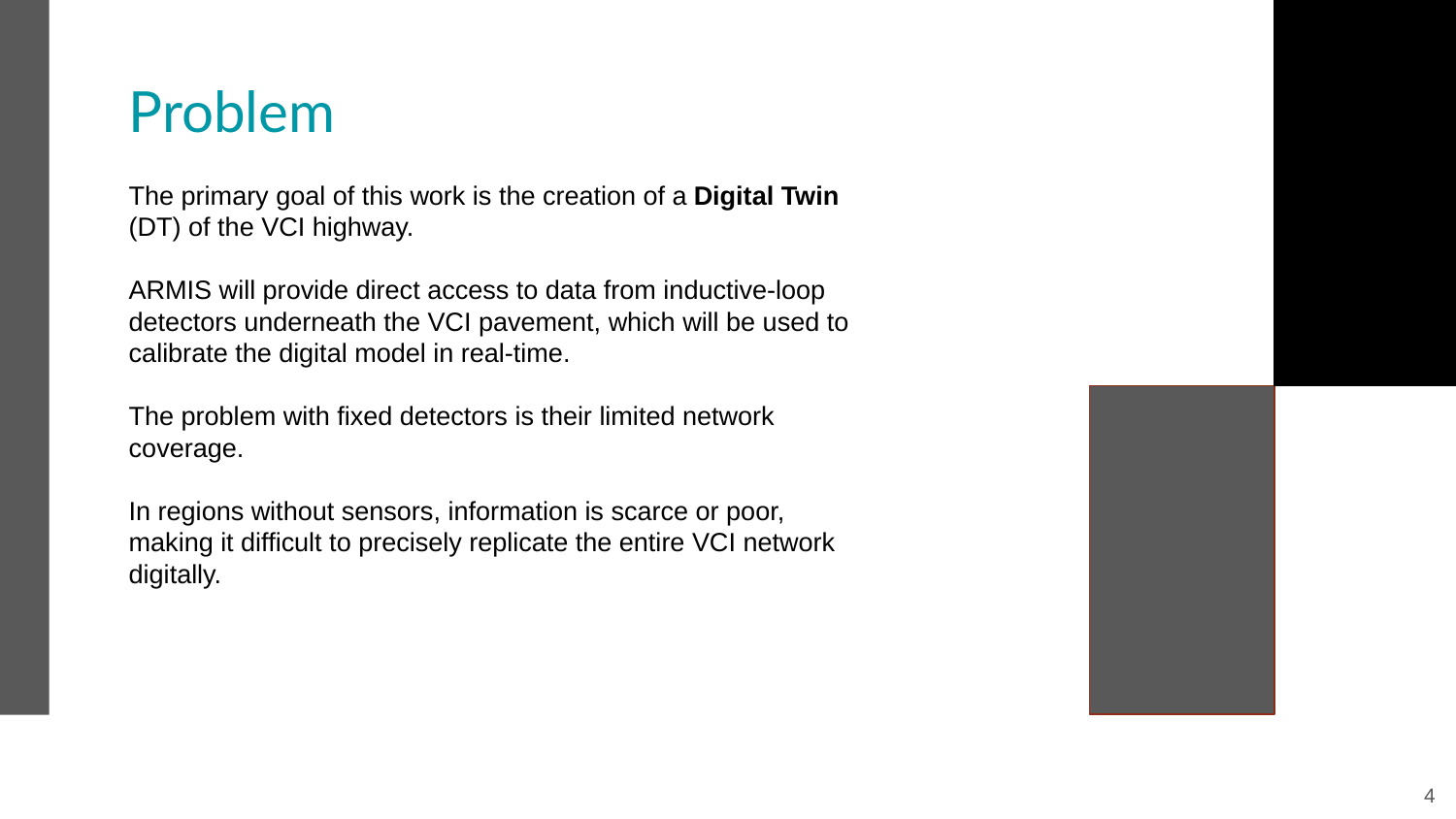

Problem
The primary goal of this work is the creation of a Digital Twin (DT) of the VCI highway.

ARMIS will provide direct access to data from inductive-loop detectors underneath the VCI pavement, which will be used to calibrate the digital model in real-time.

The problem with fixed detectors is their limited network coverage.

In regions without sensors, information is scarce or poor, making it difficult to precisely replicate the entire VCI network digitally.

4